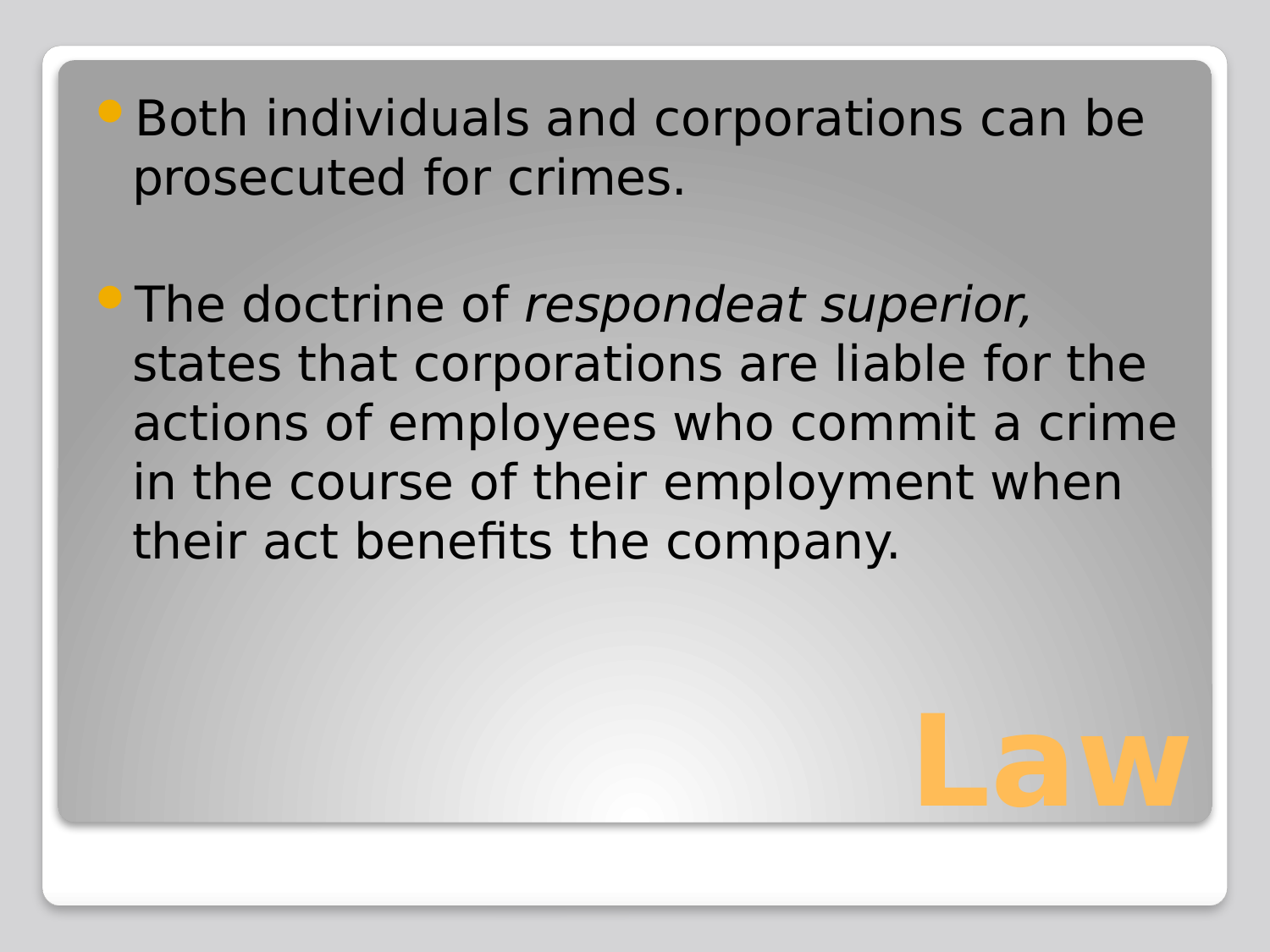

Both individuals and corporations can be prosecuted for crimes.

The doctrine of respondeat superior, states that corporations are liable for the actions of employees who commit a crime in the course of their employment when their act benefits the company.
# Law